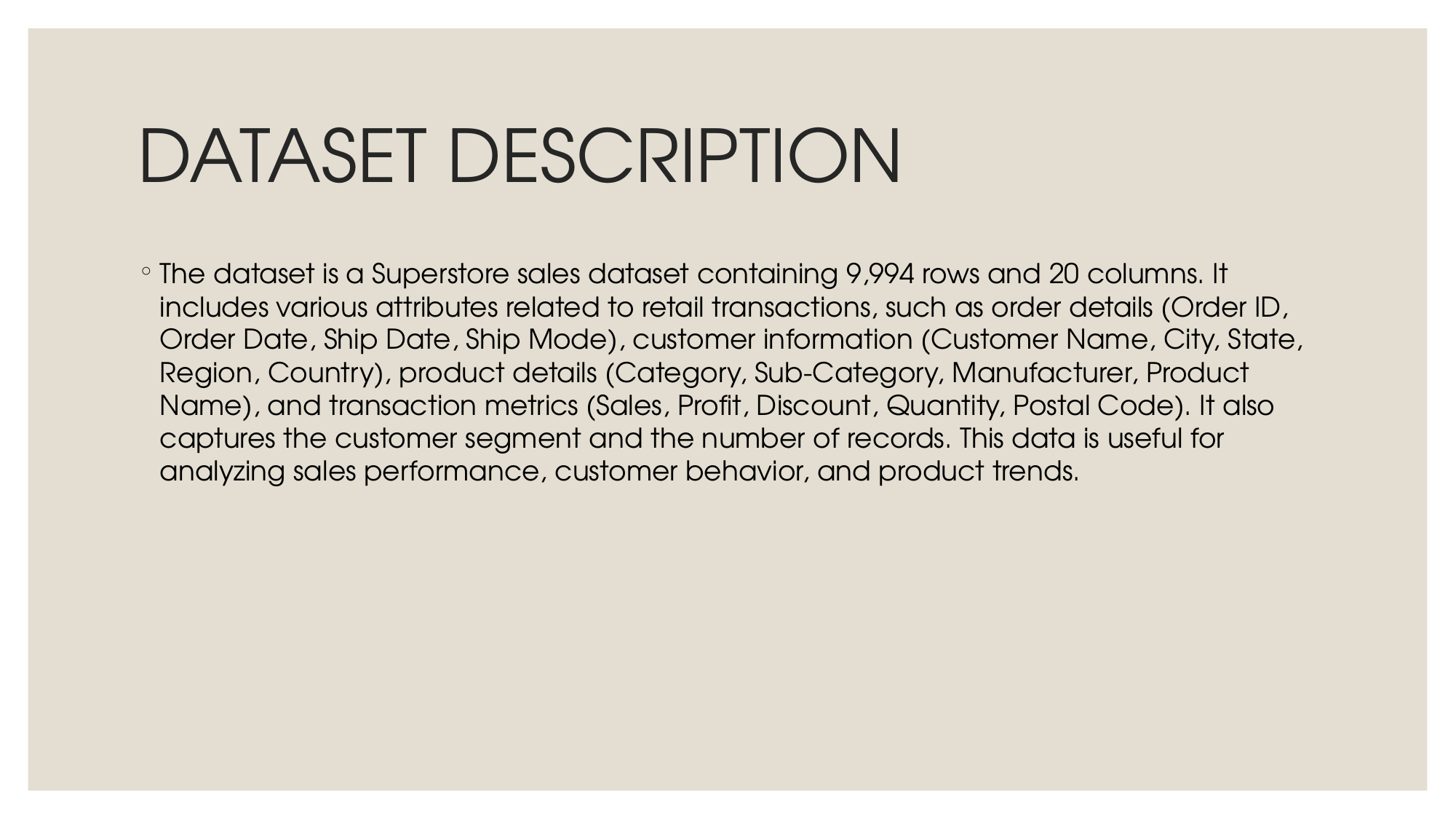

# DATASET DESCRIPTION
The dataset is a Superstore sales dataset containing 9,994 rows and 20 columns. It includes various attributes related to retail transactions, such as order details (Order ID, Order Date, Ship Date, Ship Mode), customer information (Customer Name, City, State, Region, Country), product details (Category, Sub-Category, Manufacturer, Product Name), and transaction metrics (Sales, Profit, Discount, Quantity, Postal Code). It also captures the customer segment and the number of records. This data is useful for analyzing sales performance, customer behavior, and product trends.